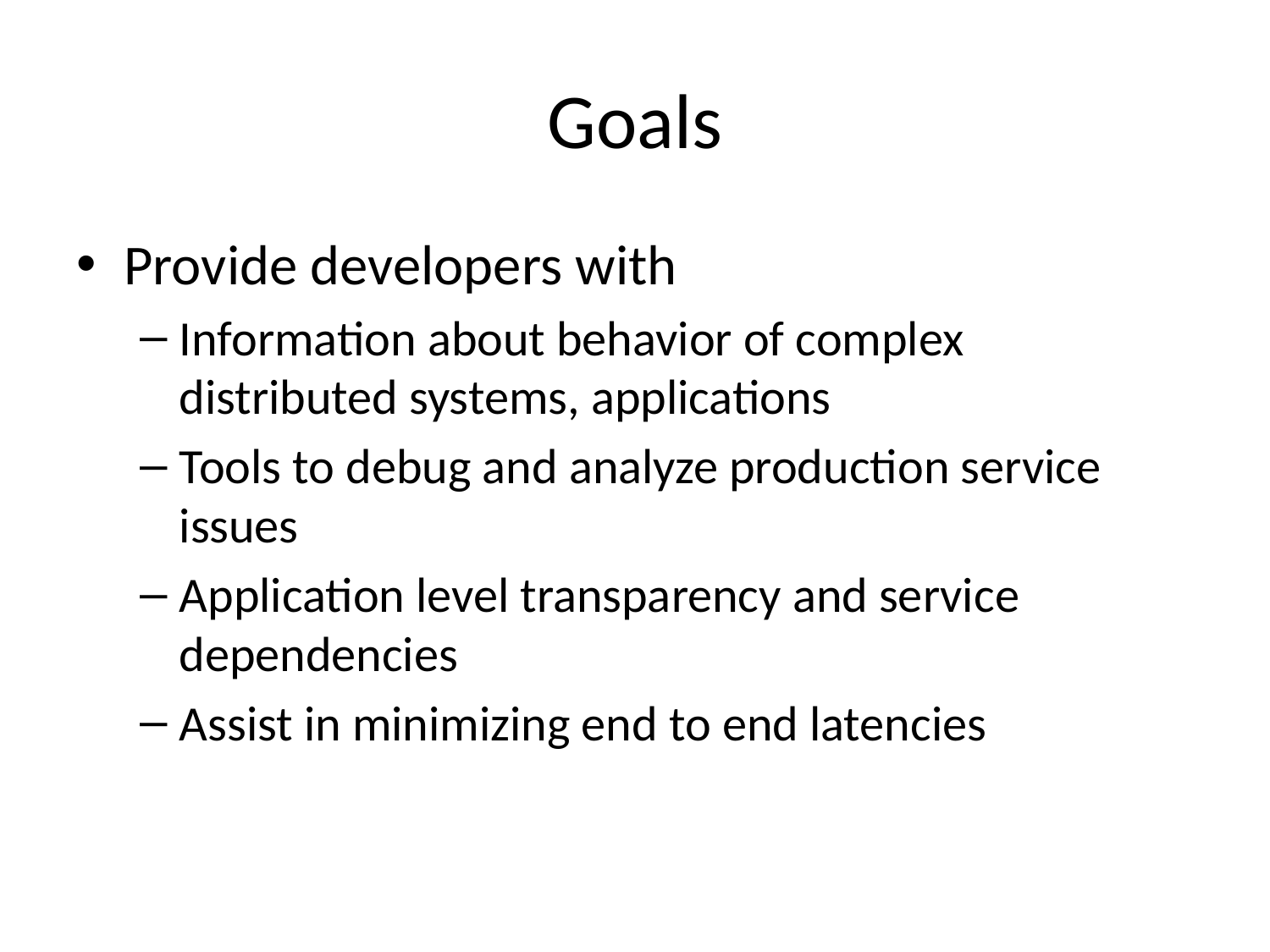

# Goals
Provide developers with
Information about behavior of complex distributed systems, applications
Tools to debug and analyze production service issues
Application level transparency and service dependencies
Assist in minimizing end to end latencies